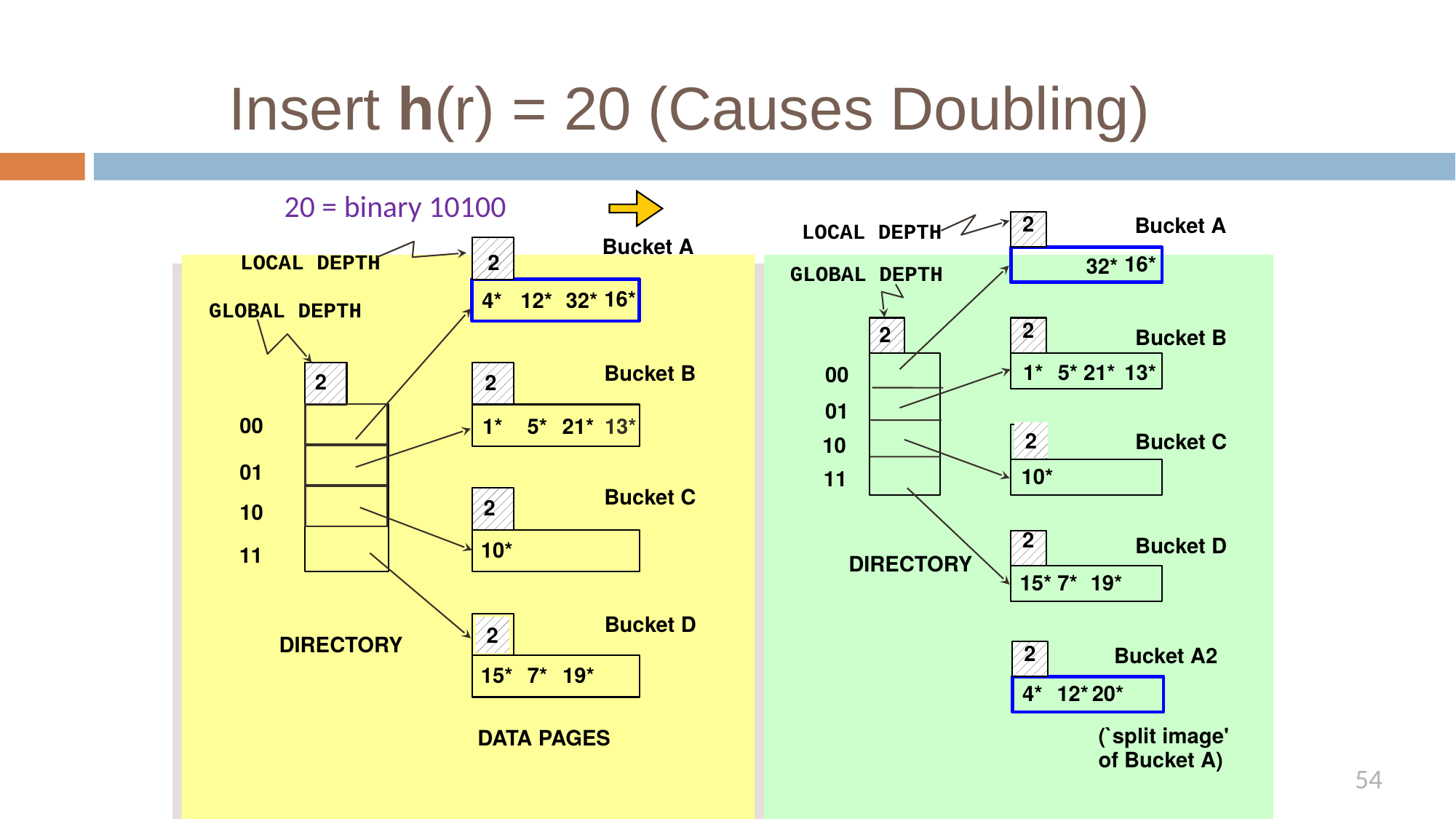

Insert h(r) = 20 (Causes Doubling)
20 = binary 10100

2
Bucket A

LOCAL DEPTH

Bucket A

LOCAL DEPTH
2
16*

32*

GLOBAL DEPTH

16*
4*
12*
32*

GLOBAL DEPTH

2
2

Bucket B

5*
13*
1*
21*
Bucket B
00

2
2

01

00
5*
1*
21*
13*

2
Bucket C

10

01

10*

11
Bucket C

2
10

2
Bucket D

10*
11
DIRECTORY

15*
7*
19*

Bucket D

2
DIRECTORY
2
Bucket A2

15*
7*
19*
4*
12*
20*

(`split image'
DATA PAGES
of Bucket A)

January 3, 2023
54